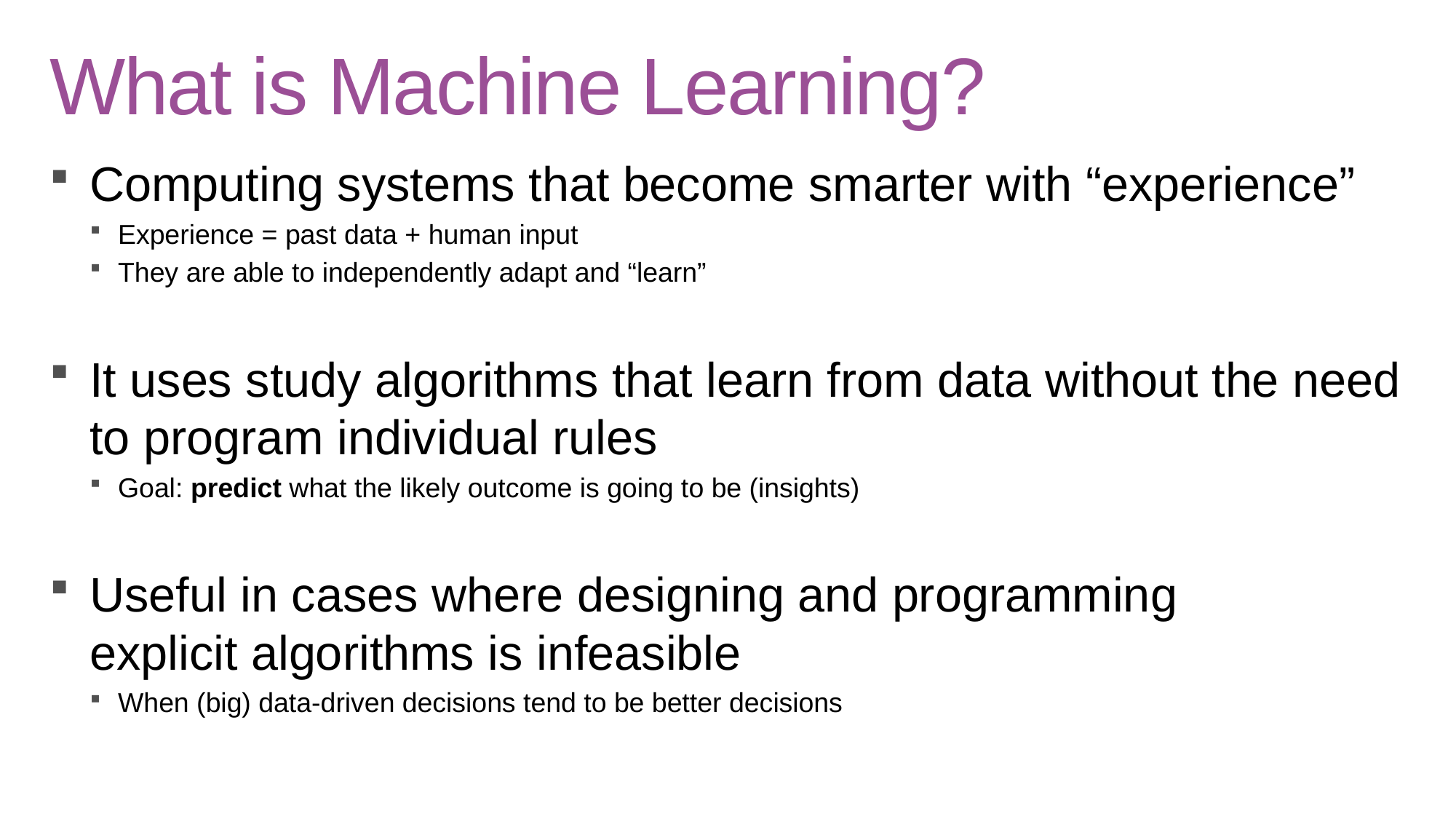

# What is Machine Learning?
Computing systems that become smarter with “experience”
Experience = past data + human input
They are able to independently adapt and “learn”

It uses study algorithms that learn from data without the need to program individual rules
Goal: predict what the likely outcome is going to be (insights)

Useful in cases where designing and programming explicit algorithms is infeasible
When (big) data-driven decisions tend to be better decisions